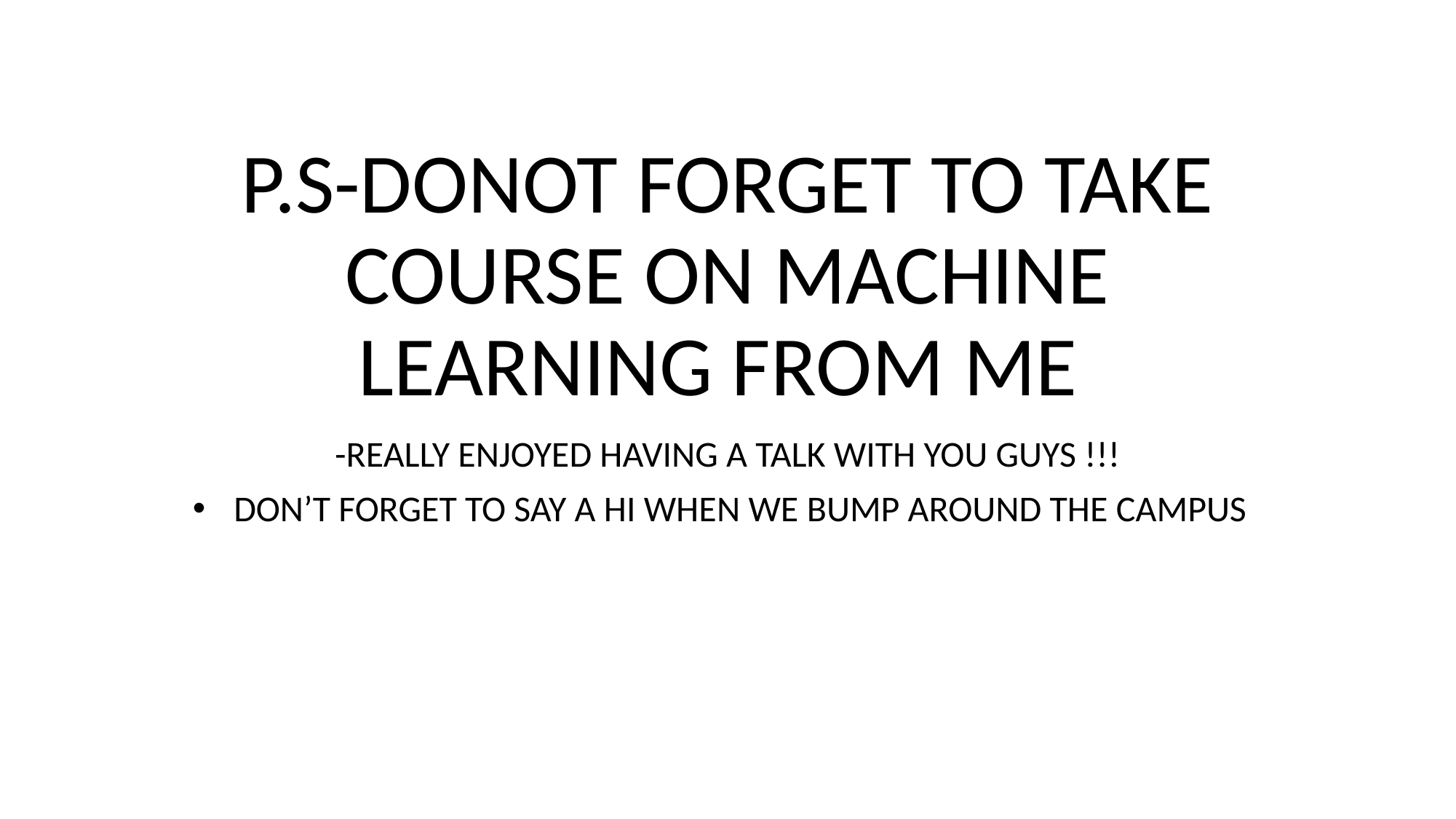

# P.S-DONOT FORGET TO TAKE COURSE ON MACHINE LEARNING FROM ME
-REALLY ENJOYED HAVING A TALK WITH YOU GUYS !!!
DON’T FORGET TO SAY A HI WHEN WE BUMP AROUND THE CAMPUS